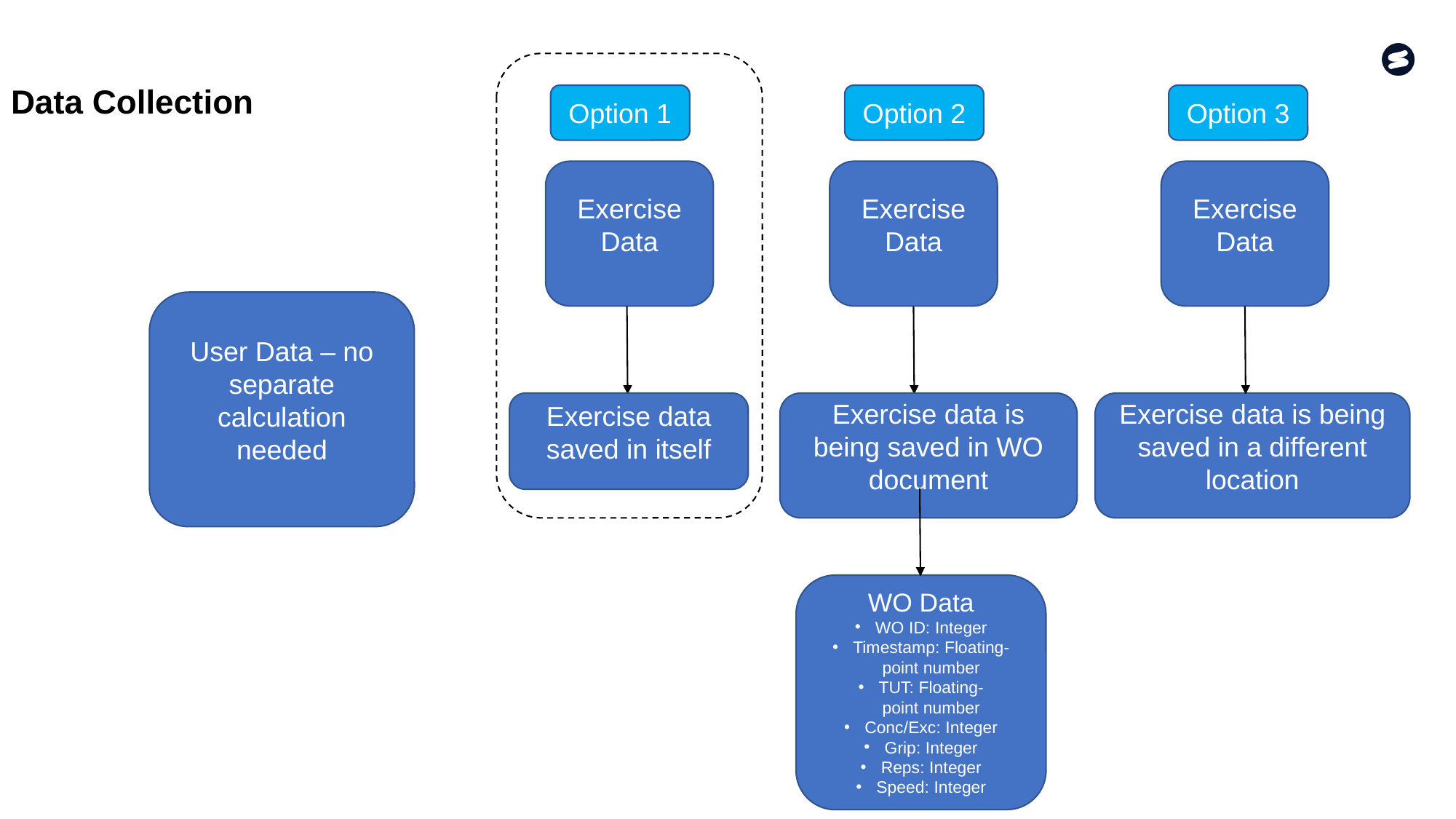

Data Collection
Option 2
Option 3
Option 1
Exercise Data

Exercise Data

Exercise Data

User Data – no separate calculation needed

Exercise data is being saved in a different location

Exercise data saved in itself

Exercise data is being saved in WO document

WO Data
WO ID: Integer
Timestamp: Floating-point number
TUT: Floating-point number
Conc/Exc: Integer
Grip: Integer
Reps: Integer
Speed: Integer